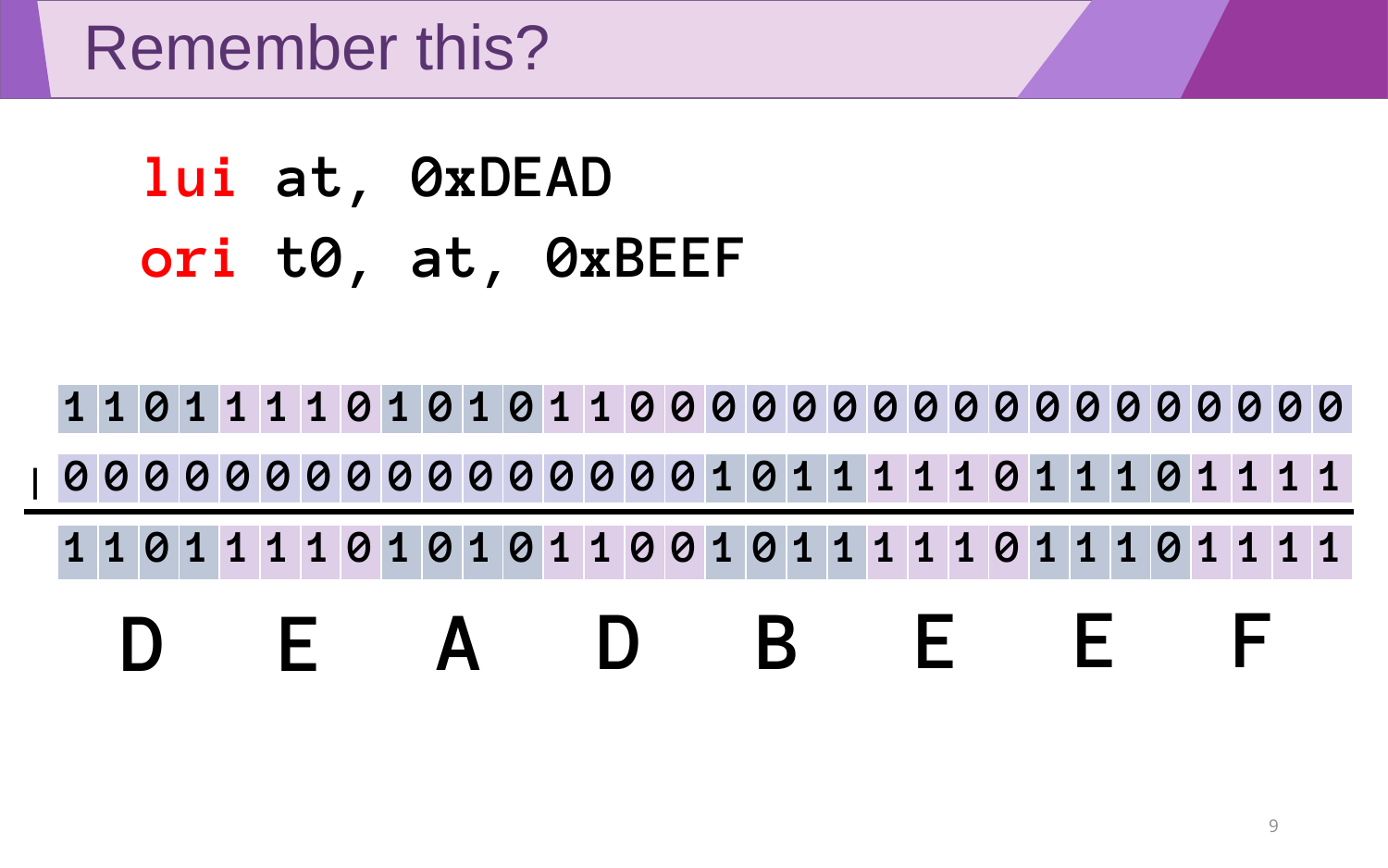

# Remember this?
 lui at, 0xDEAD
 ori t0, at, 0xBEEF
| 1 | 1 | 0 | 1 | 1 | 1 | 1 | 0 |
| --- | --- | --- | --- | --- | --- | --- | --- |
| 1 | 0 | 1 | 0 | 1 | 1 | 0 | 0 |
| --- | --- | --- | --- | --- | --- | --- | --- |
| 0 | 0 | 0 | 0 | 0 | 0 | 0 | 0 |
| --- | --- | --- | --- | --- | --- | --- | --- |
| 0 | 0 | 0 | 0 | 0 | 0 | 0 | 0 |
| --- | --- | --- | --- | --- | --- | --- | --- |
|
| 0 | 0 | 0 | 0 | 0 | 0 | 0 | 0 |
| --- | --- | --- | --- | --- | --- | --- | --- |
| 0 | 0 | 0 | 0 | 0 | 0 | 0 | 0 |
| --- | --- | --- | --- | --- | --- | --- | --- |
| 1 | 0 | 1 | 1 | 1 | 1 | 1 | 0 |
| --- | --- | --- | --- | --- | --- | --- | --- |
| 1 | 1 | 1 | 0 | 1 | 1 | 1 | 1 |
| --- | --- | --- | --- | --- | --- | --- | --- |
| 1 | 1 | 0 | 1 | 1 | 1 | 1 | 0 |
| --- | --- | --- | --- | --- | --- | --- | --- |
| 1 | 0 | 1 | 0 | 1 | 1 | 0 | 0 |
| --- | --- | --- | --- | --- | --- | --- | --- |
| 1 | 0 | 1 | 1 | 1 | 1 | 1 | 0 |
| --- | --- | --- | --- | --- | --- | --- | --- |
| 1 | 1 | 1 | 0 | 1 | 1 | 1 | 1 |
| --- | --- | --- | --- | --- | --- | --- | --- |
F
E
E
B
D
A
E
D
9